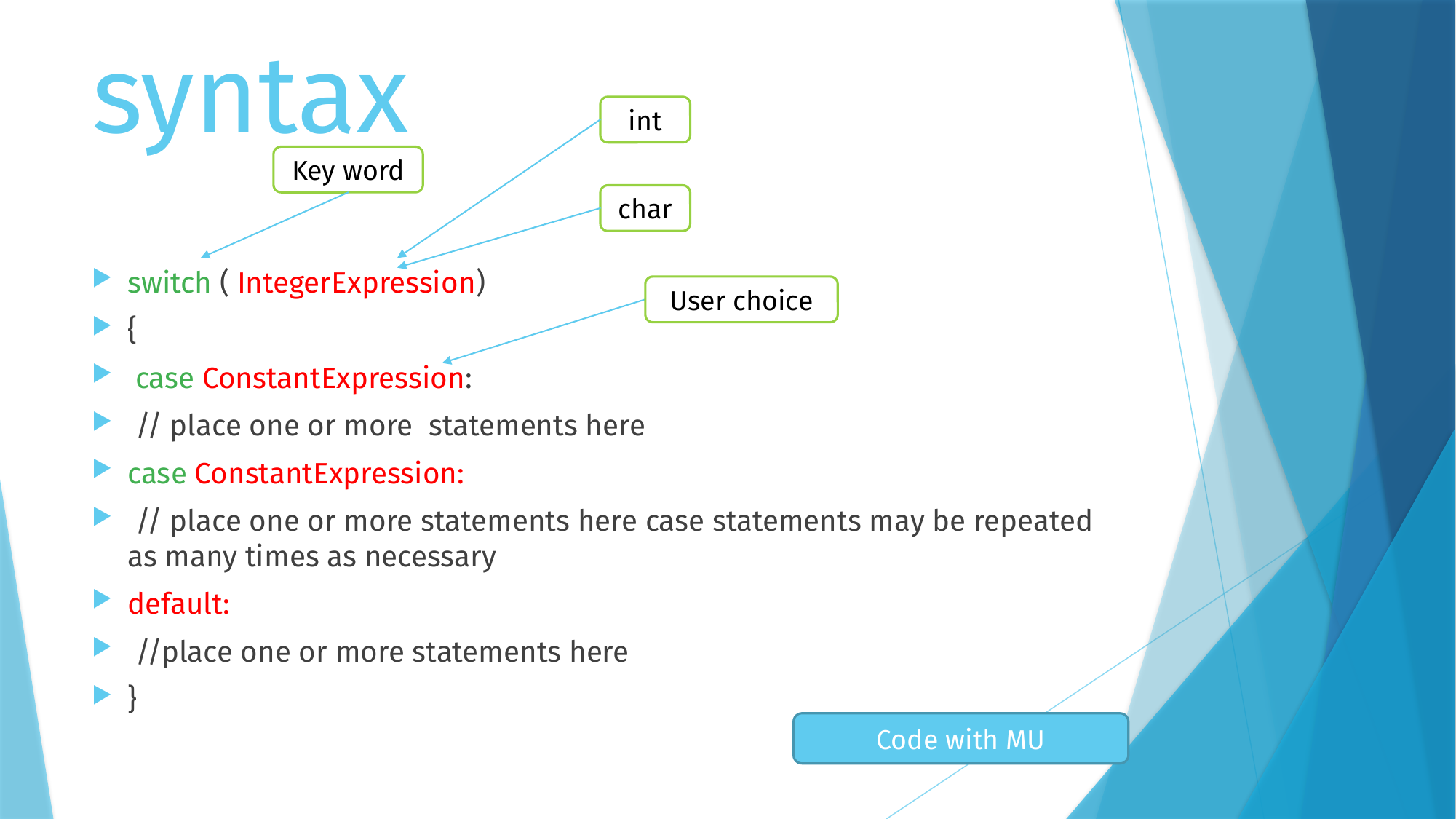

# syntax
int
Key word
char
switch ( IntegerExpression)
{
 case ConstantExpression:
 // place one or more  statements here
case ConstantExpression:
 // place one or more statements here case statements may be repeated as many times as necessary
default:
 //place one or more statements here
}
User choice
Code with MU